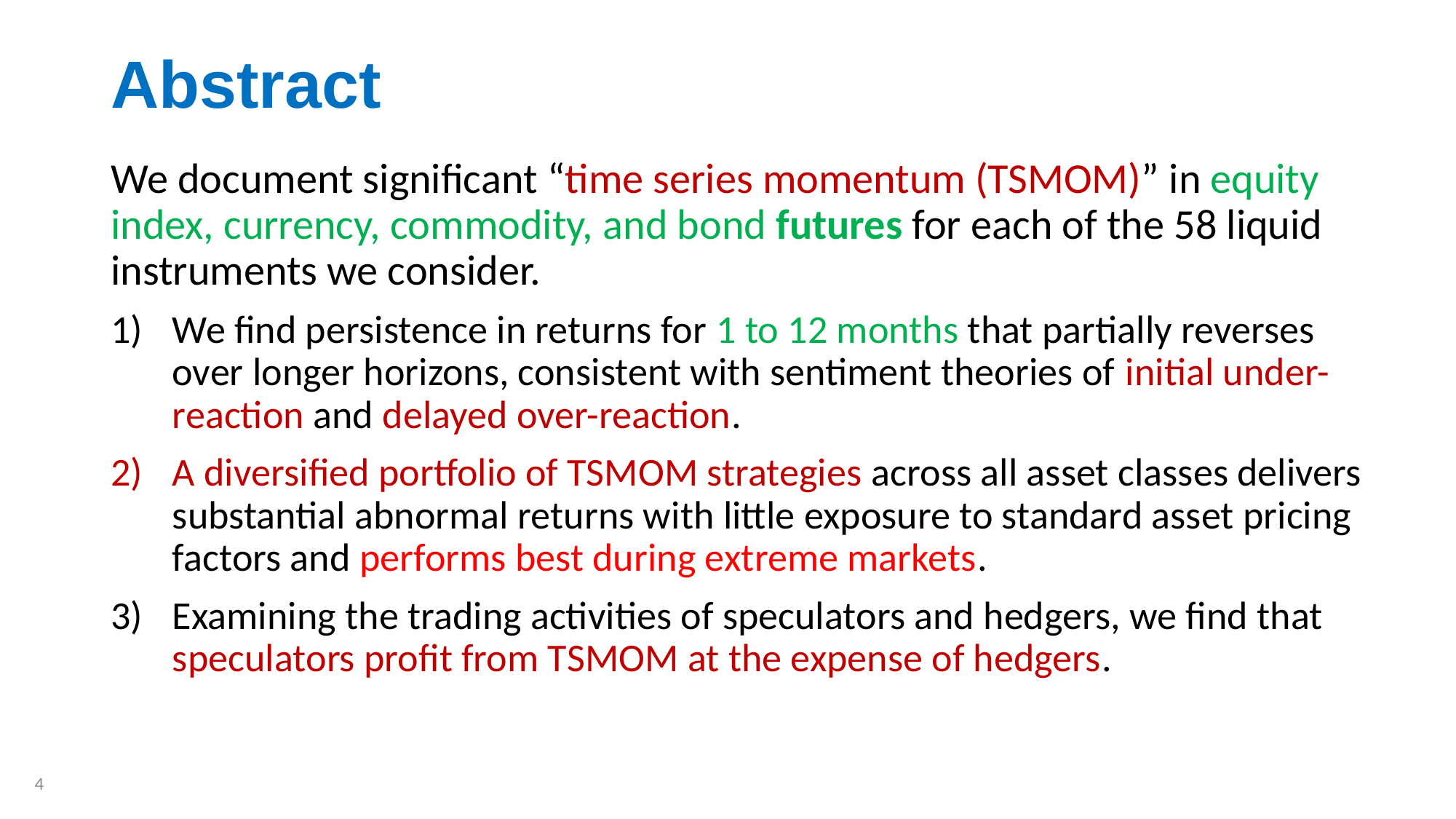

# Abstract
We document significant “time series momentum (TSMOM)” in equity index, currency, commodity, and bond futures for each of the 58 liquid instruments we consider.
We find persistence in returns for 1 to 12 months that partially reverses over longer horizons, consistent with sentiment theories of initial under-reaction and delayed over-reaction.
A diversified portfolio of TSMOM strategies across all asset classes delivers substantial abnormal returns with little exposure to standard asset pricing factors and performs best during extreme markets.
Examining the trading activities of speculators and hedgers, we find that speculators profit from TSMOM at the expense of hedgers.

4